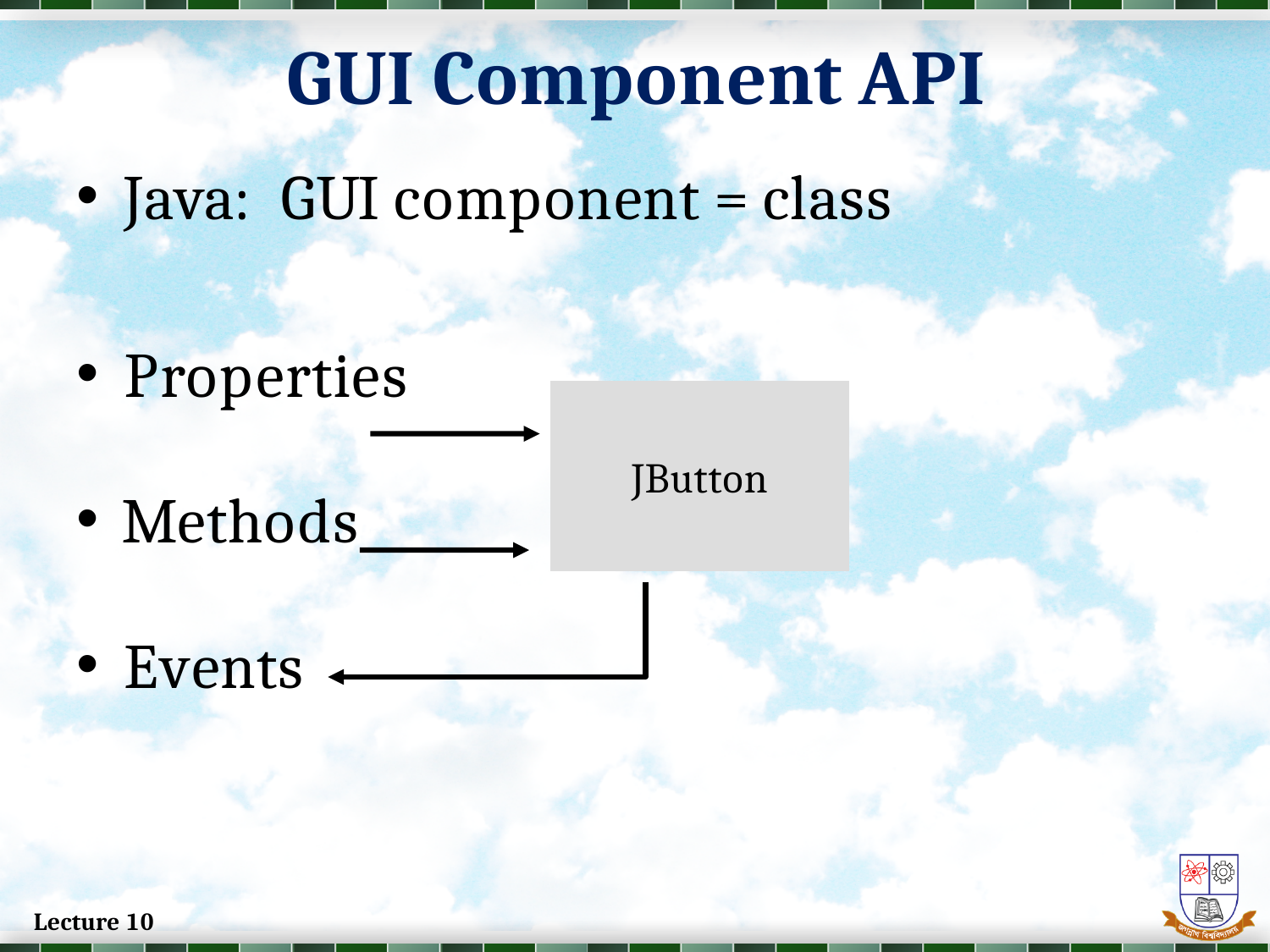

# GUI Component API
Java:  GUI component = class

Properties

Methods

Events

JButton